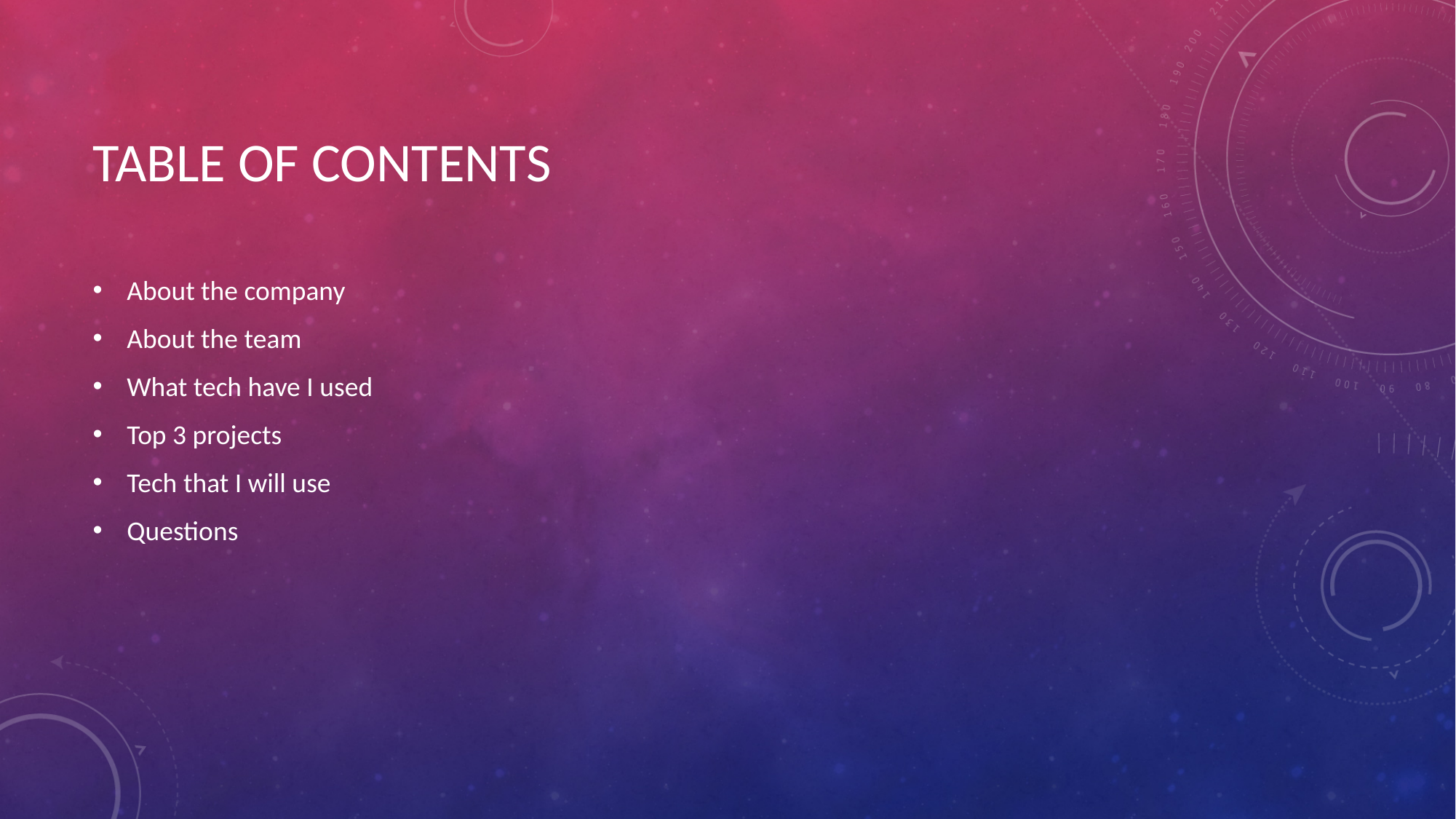

# Table of contents
About the company
About the team
What tech have I used
Top 3 projects
Tech that I will use
Questions